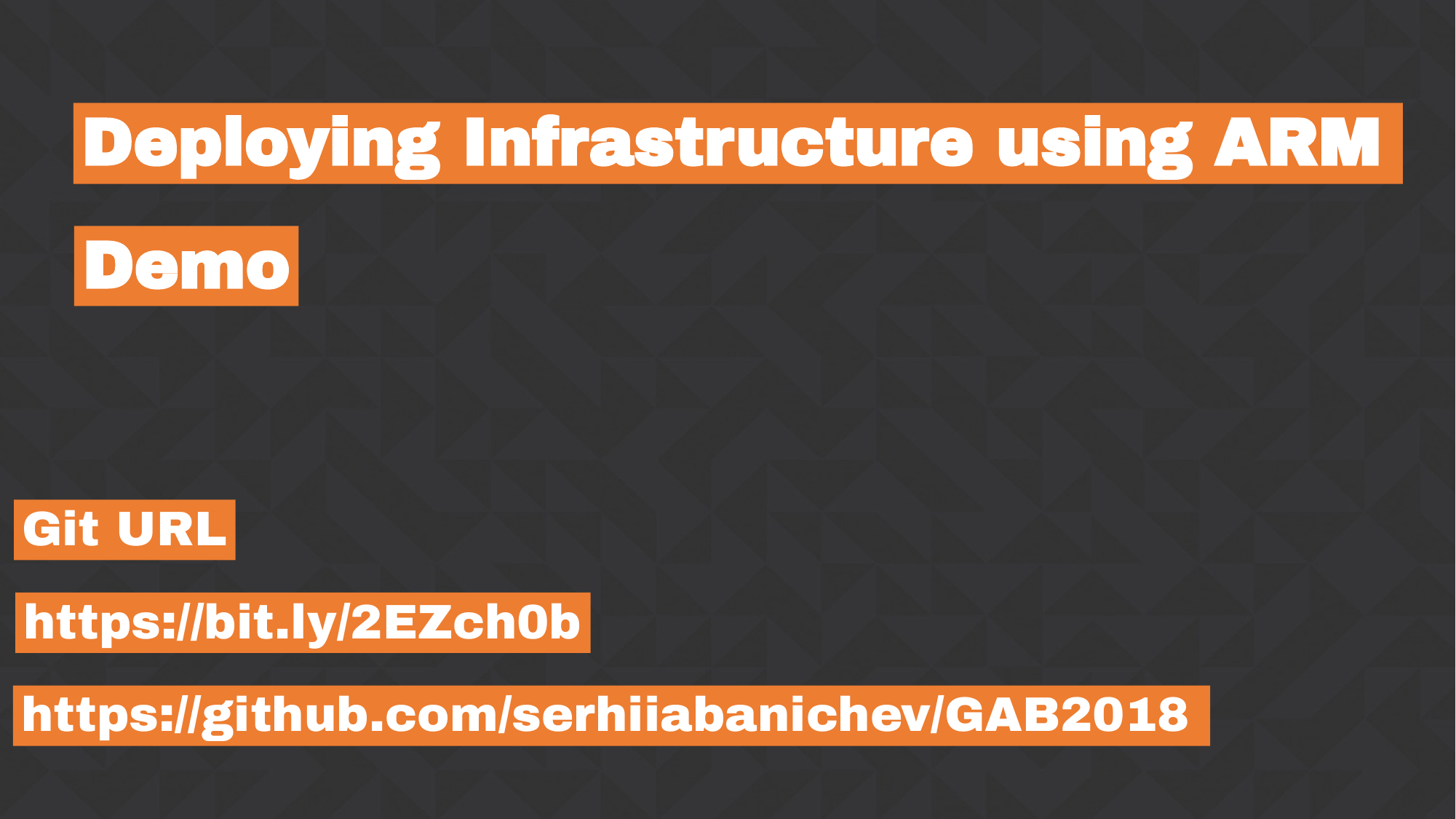

Deploying Infrastructure using ARM
Demo
Git URL
https://bit.ly/2EZch0b
https://github.com/serhiiabanichev/GAB2018